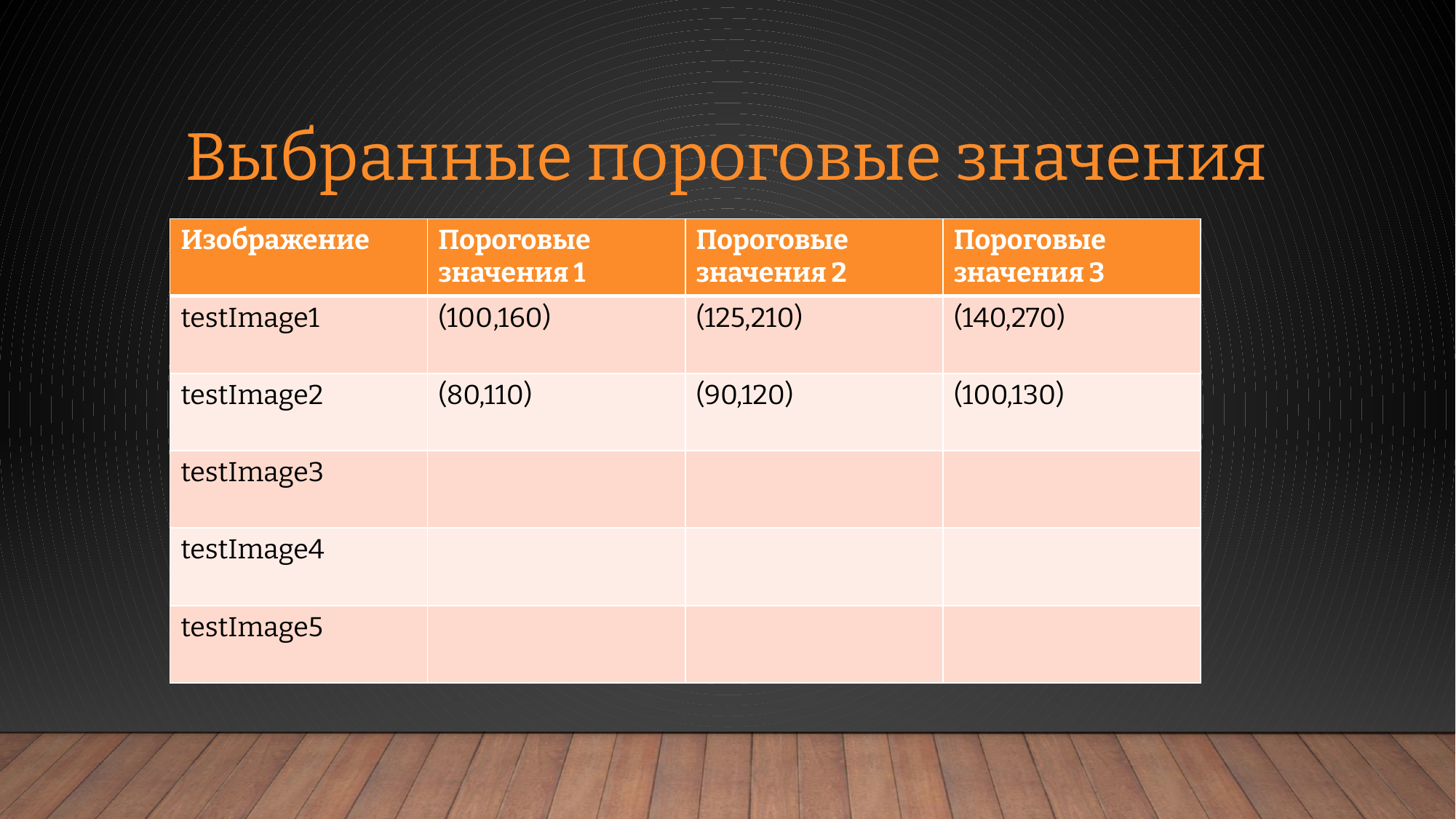

# Выбранные пороговые значения
| Изображение | Пороговые значения 1 | Пороговые значения 2 | Пороговые значения 3 |
| --- | --- | --- | --- |
| testImage1 | (100,160) | (125,210) | (140,270) |
| testImage2 | (80,110) | (90,120) | (100,130) |
| testImage3 |  |  |  |
| testImage4 |  |  |  |
| testImage5 |  |  |  |